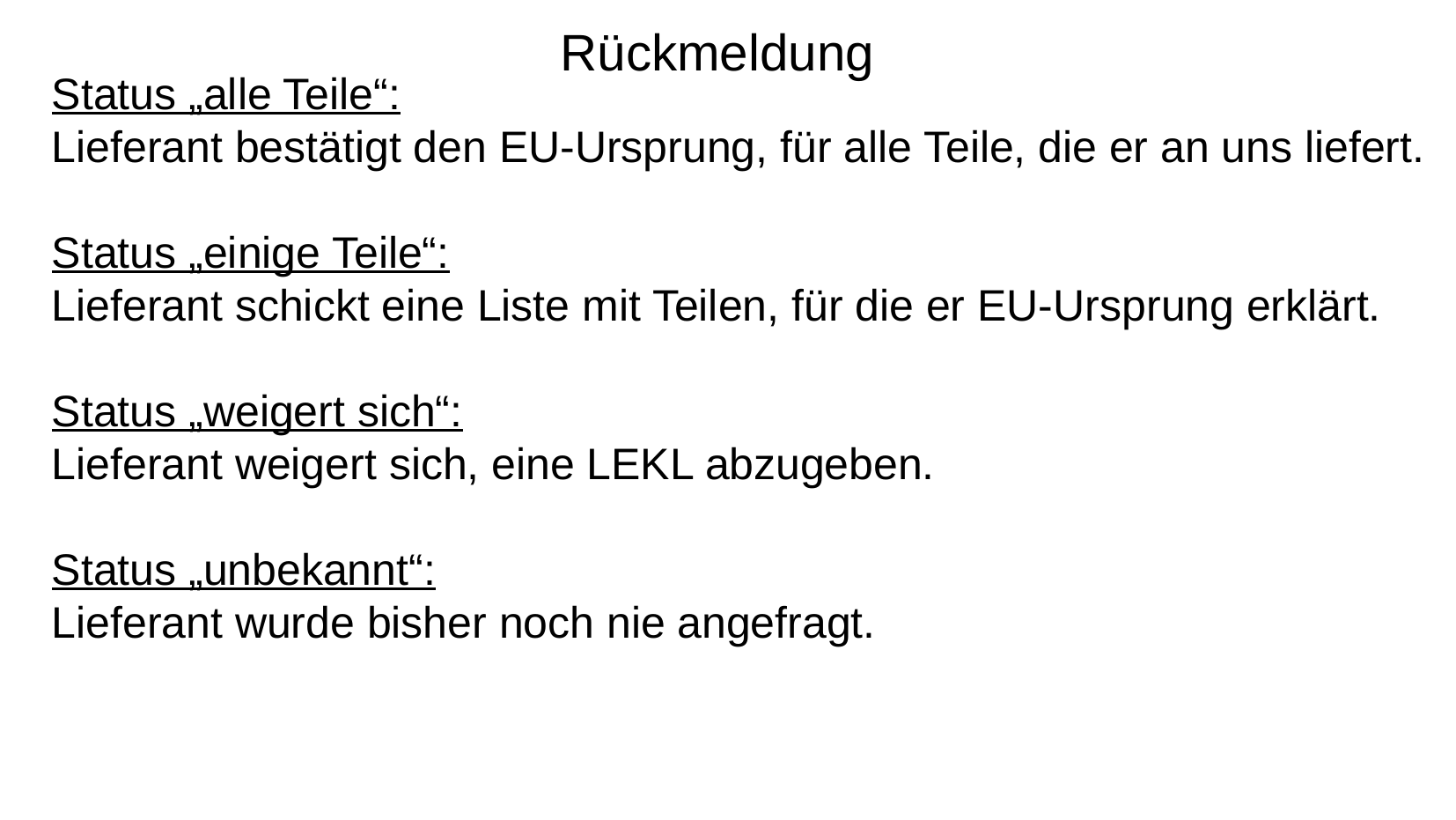

Rückmeldung
Status „alle Teile“:
Lieferant bestätigt den EU-Ursprung, für alle Teile, die er an uns liefert.

Status „einige Teile“:
Lieferant schickt eine Liste mit Teilen, für die er EU-Ursprung erklärt.

Status „weigert sich“:
Lieferant weigert sich, eine LEKL abzugeben.

Status „unbekannt“:
Lieferant wurde bisher noch nie angefragt.